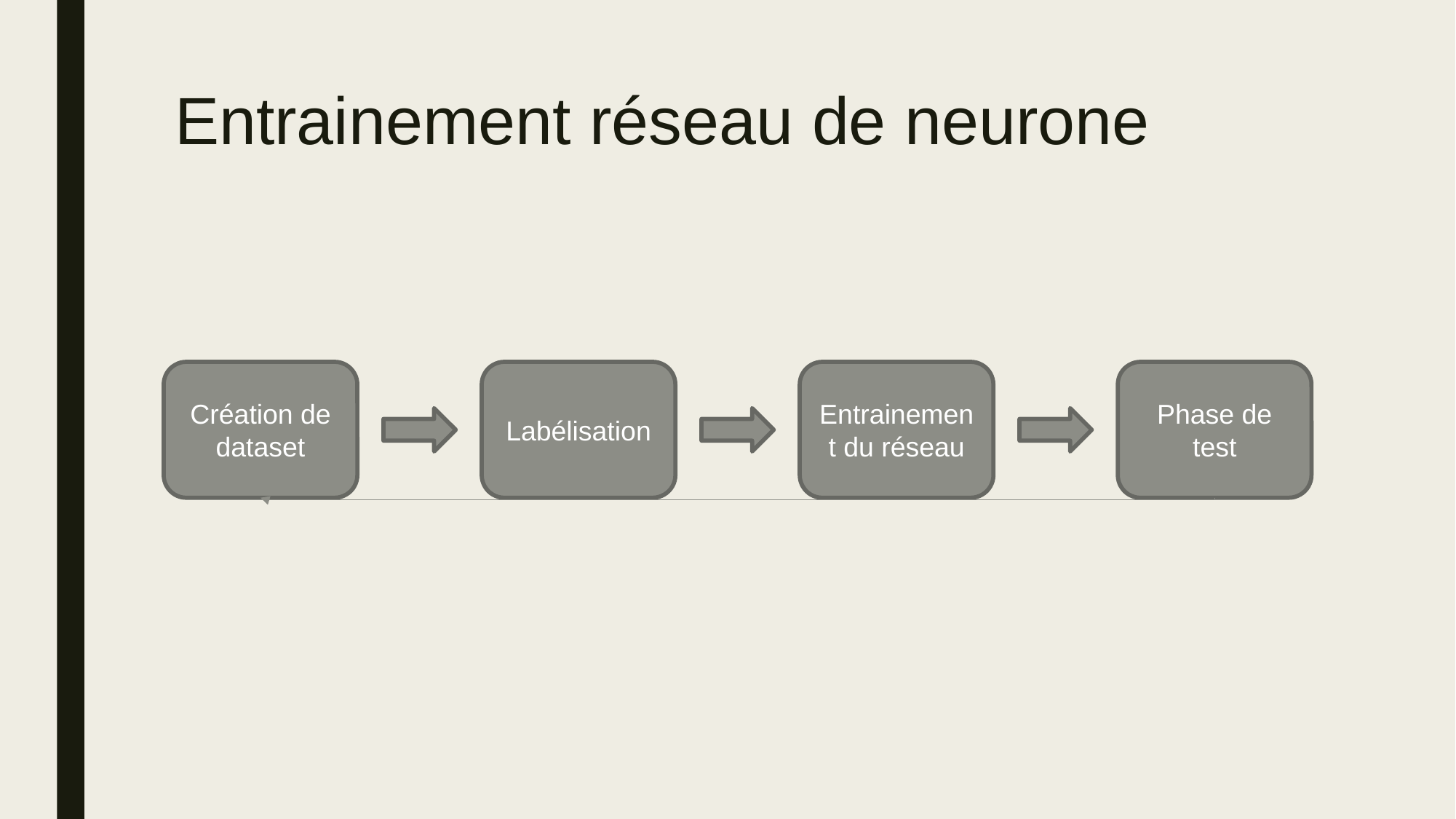

# Entrainement réseau de neurone
Création de dataset
Labélisation
Entrainement du réseau
Phase de test